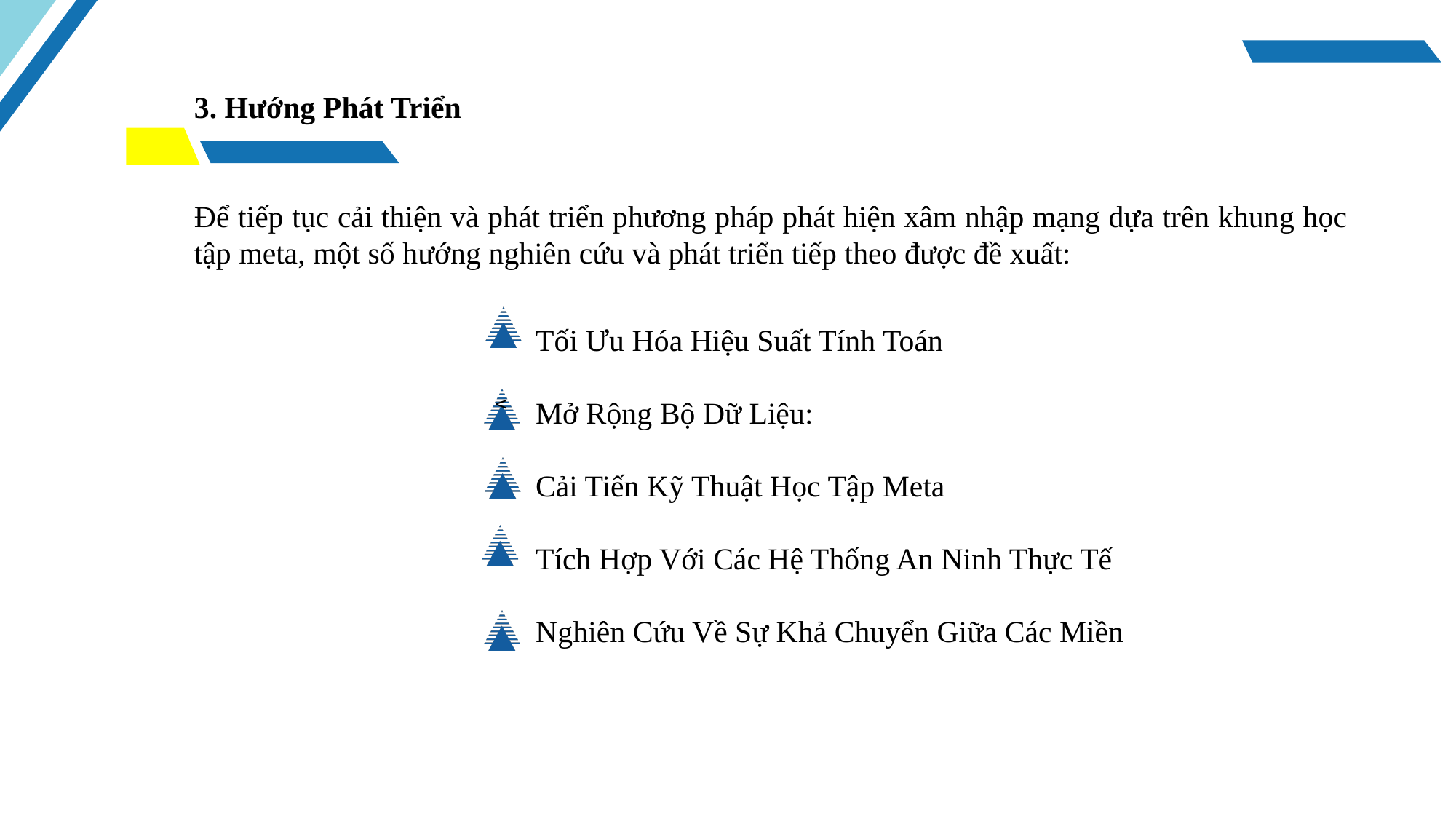

3. Hướng Phát Triển

Để tiếp tục cải thiện và phát triển phương pháp phát hiện xâm nhập mạng dựa trên khung học tập meta, một số hướng nghiên cứu và phát triển tiếp theo được đề xuất:

Tối Ưu Hóa Hiệu Suất Tính Toán
Mở Rộng Bộ Dữ Liệu:
Cải Tiến Kỹ Thuật Học Tập Meta
Tích Hợp Với Các Hệ Thống An Ninh Thực Tế
Nghiên Cứu Về Sự Khả Chuyển Giữa Các Miền

v